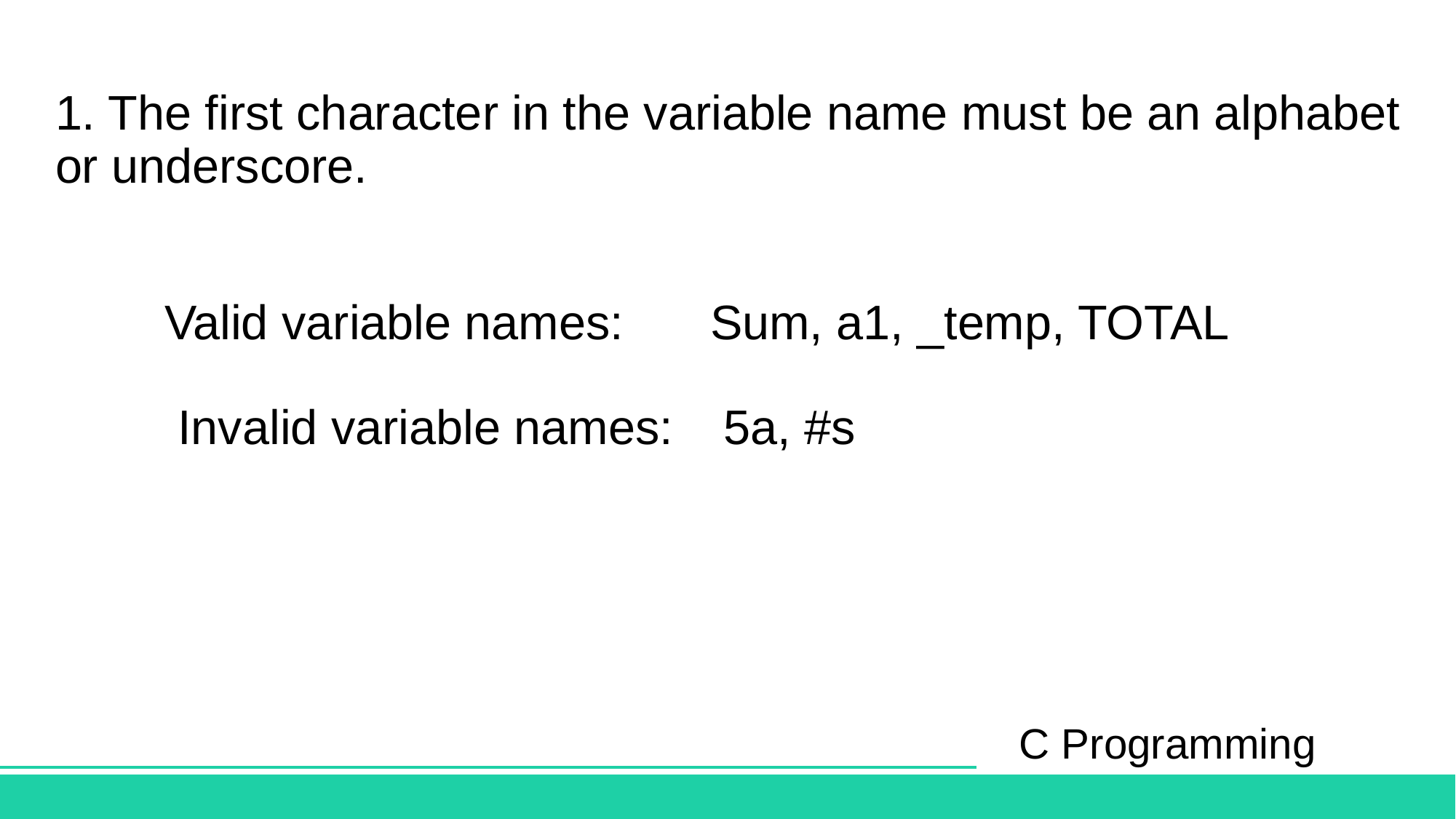

# 1. The first character in the variable name must be an alphabet or underscore. Valid variable names:	Sum, a1, _temp, TOTAL Invalid variable names:	 5a, #s